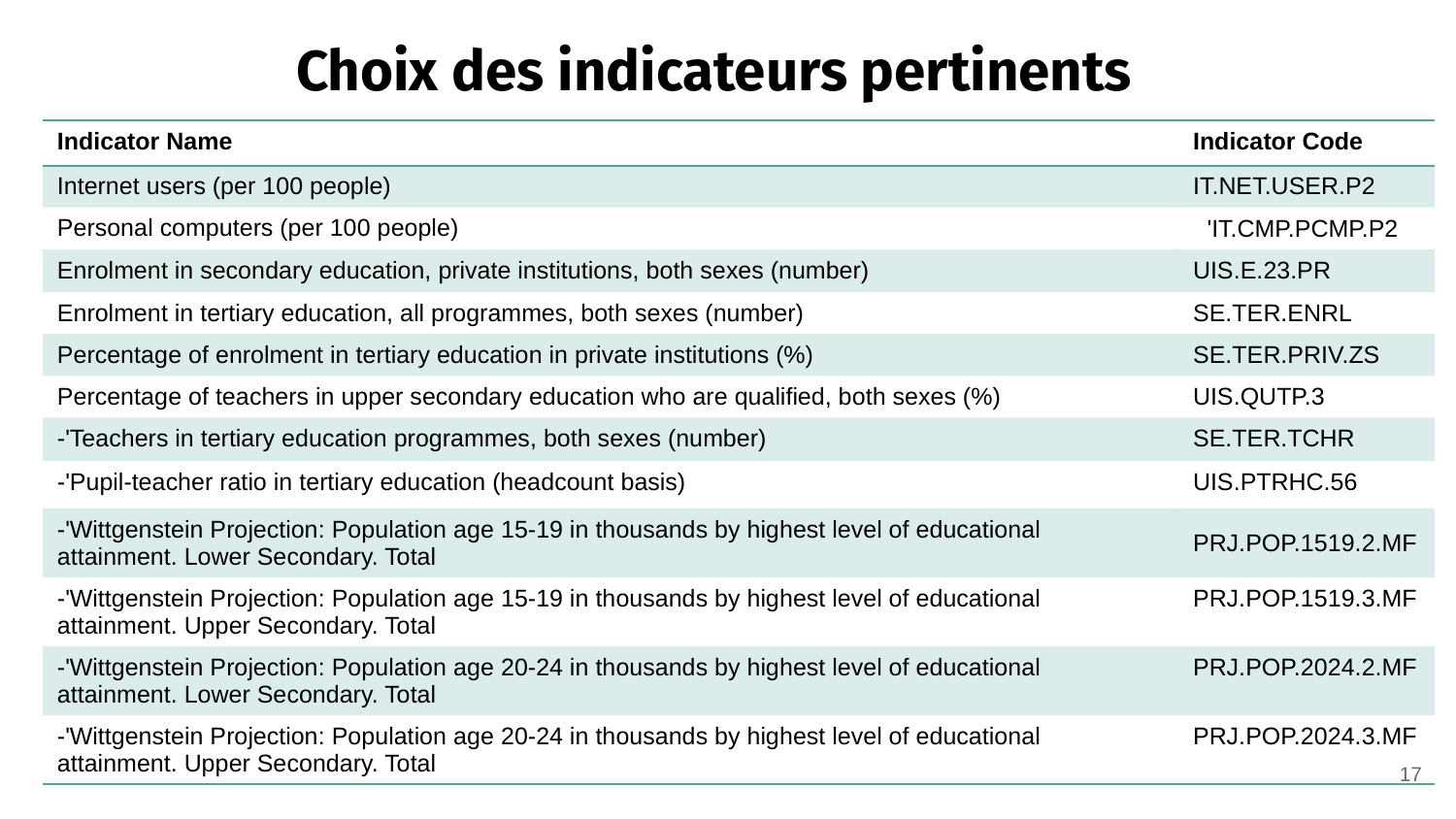

# Choix des indicateurs pertinents
| Indicator Name | Indicator Code |
| --- | --- |
| Internet users (per 100 people) | IT.NET.USER.P2 |
| Personal computers (per 100 people) | 'IT.CMP.PCMP.P2 |
| Enrolment in secondary education, private institutions, both sexes (number) | UIS.E.23.PR |
| Enrolment in tertiary education, all programmes, both sexes (number) | SE.TER.ENRL |
| Percentage of enrolment in tertiary education in private institutions (%) | SE.TER.PRIV.ZS |
| Percentage of teachers in upper secondary education who are qualified, both sexes (%) | UIS.QUTP.3 |
| -'Teachers in tertiary education programmes, both sexes (number) | SE.TER.TCHR |
| -'Pupil-teacher ratio in tertiary education (headcount basis) | UIS.PTRHC.56 |
| -'Wittgenstein Projection: Population age 15-19 in thousands by highest level of educational attainment. Lower Secondary. Total | PRJ.POP.1519.2.MF |
| -'Wittgenstein Projection: Population age 15-19 in thousands by highest level of educational attainment. Upper Secondary. Total | PRJ.POP.1519.3.MF |
| -'Wittgenstein Projection: Population age 20-24 in thousands by highest level of educational attainment. Lower Secondary. Total | PRJ.POP.2024.2.MF |
| -'Wittgenstein Projection: Population age 20-24 in thousands by highest level of educational attainment. Upper Secondary. Total | PRJ.POP.2024.3.MF |
17